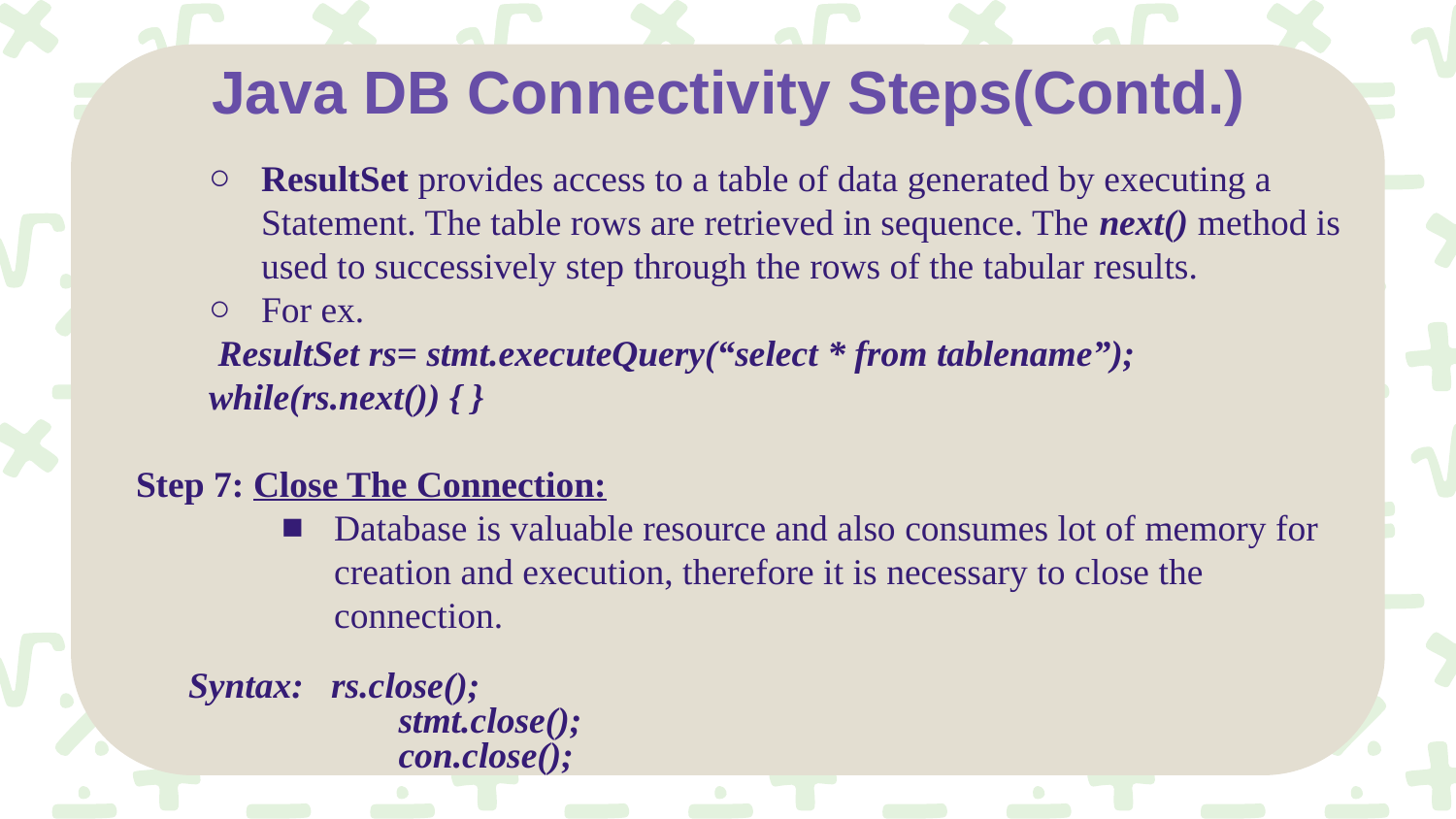

# Java DB Connectivity Steps(Contd.)
ResultSet provides access to a table of data generated by executing a Statement. The table rows are retrieved in sequence. The next() method is used to successively step through the rows of the tabular results.
For ex.
 ResultSet rs= stmt.executeQuery(“select * from tablename”);
while(rs.next()) { }

Step 7: Close The Connection:
Database is valuable resource and also consumes lot of memory for creation and execution, therefore it is necessary to close the connection.

	Syntax:   rs.close();
		       stmt.close();
		       con.close();